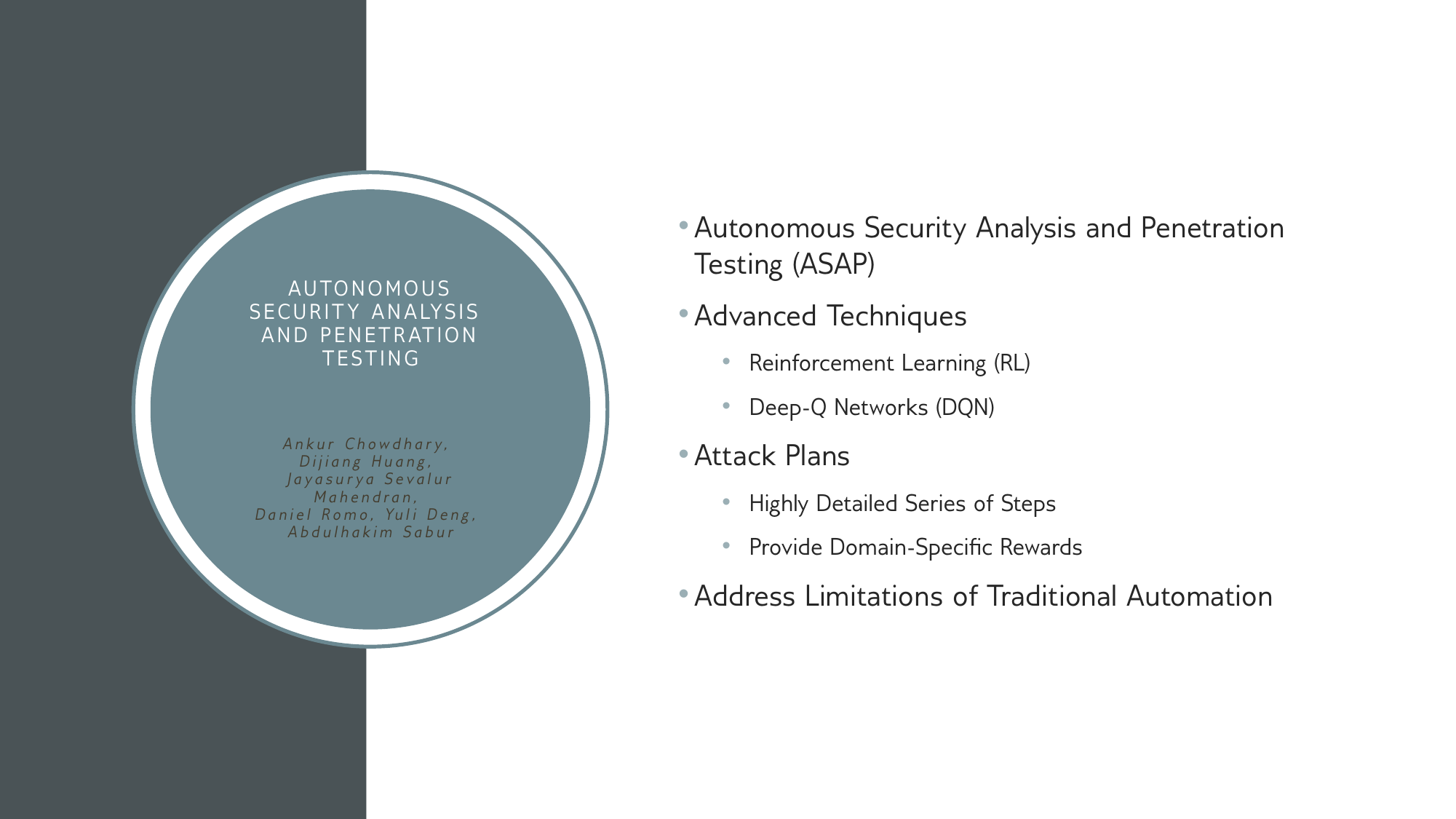

Autonomous Security Analysis and Penetration Testing (ASAP)
Advanced Techniques
Reinforcement Learning (RL)
Deep-Q Networks (DQN)
Attack Plans
Highly Detailed Series of Steps
Provide Domain-Specific Rewards
Address Limitations of Traditional Automation

Autonomous Security Analysis
and Penetration Testing

Ankur Chowdhary,
Dijiang Huang,
Jayasurya Sevalur Mahendran,
Daniel Romo, Yuli Deng,
Abdulhakim Sabur